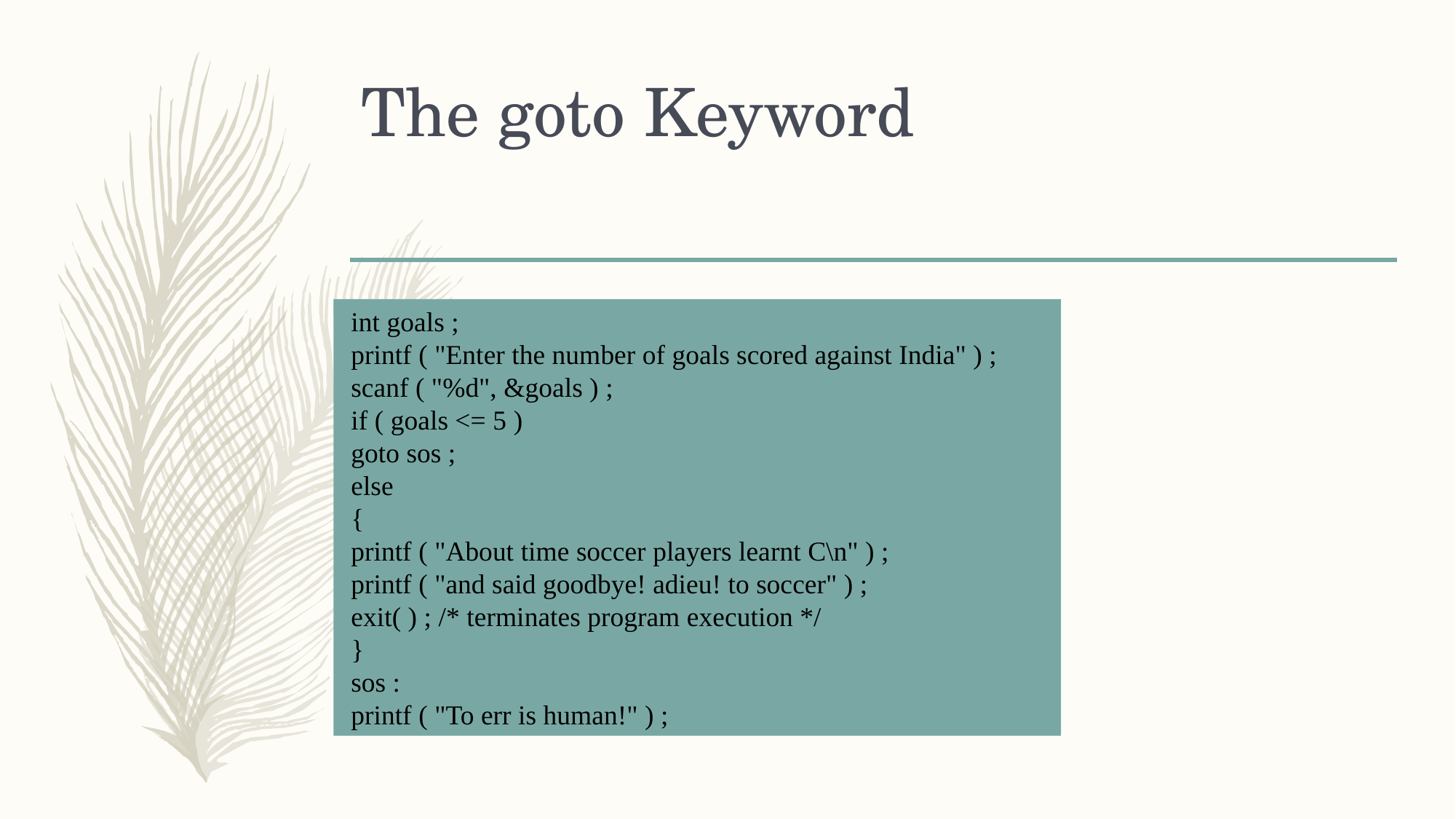

# The goto Keyword
 int goals ;
 printf ( "Enter the number of goals scored against India" ) ;
 scanf ( "%d", &goals ) ;
 if ( goals <= 5 )
 goto sos ;
 else
 {
 printf ( "About time soccer players learnt C\n" ) ;
 printf ( "and said goodbye! adieu! to soccer" ) ;
 exit( ) ; /* terminates program execution */
 }
 sos :
 printf ( "To err is human!" ) ;